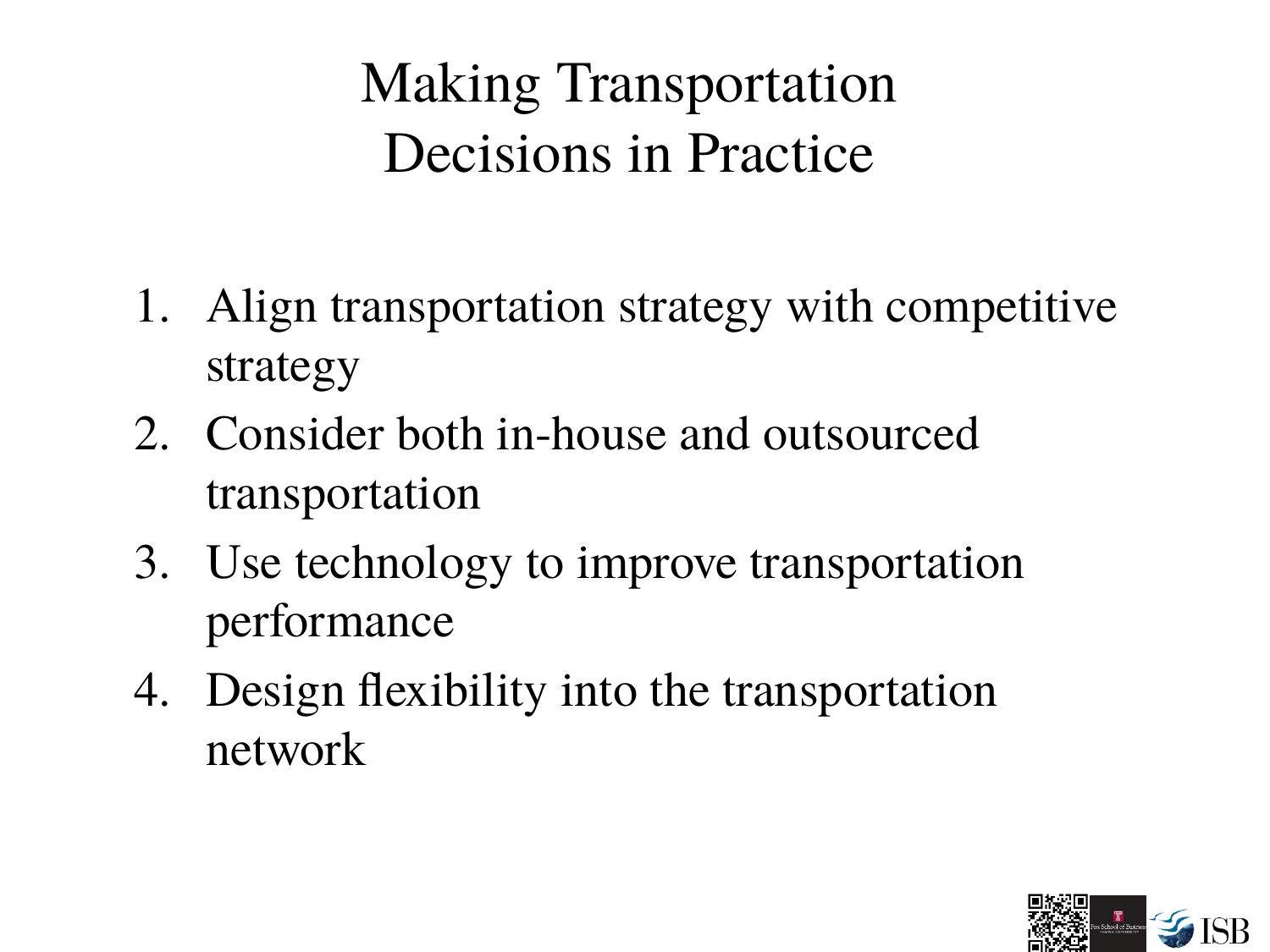

# Making Transportation Decisions in Practice
Align transportation strategy with competitive strategy
Consider both in-house and outsourced transportation
Use technology to improve transportation performance
Design flexibility into the transportation network